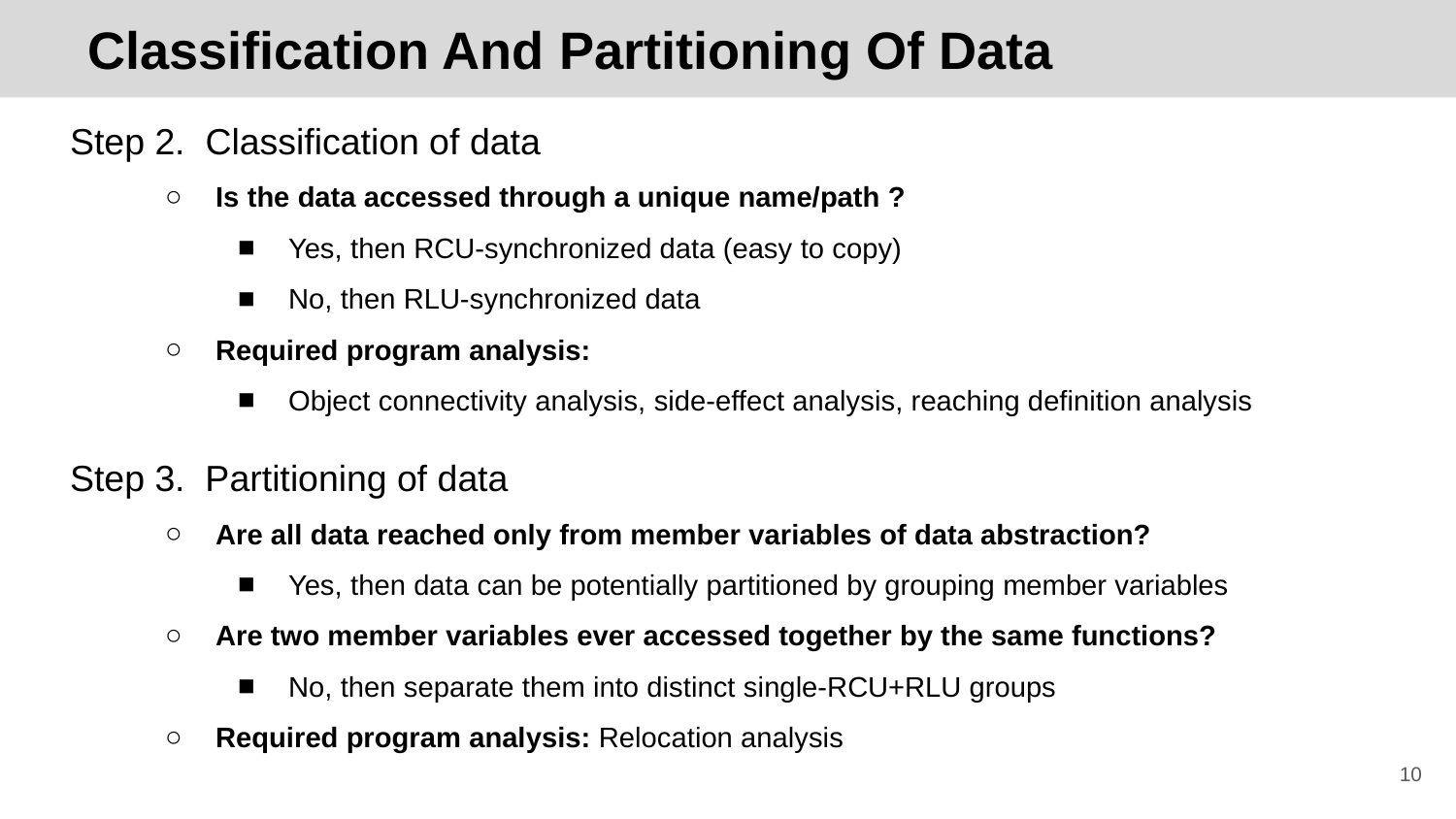

# Classification And Partitioning Of Data
Step 2.  Classification of data
Is the data accessed through a unique name/path ?
Yes, then RCU-synchronized data (easy to copy)
No, then RLU-synchronized data
Required program analysis:
Object connectivity analysis, side-effect analysis, reaching definition analysis
Step 3.  Partitioning of data
Are all data reached only from member variables of data abstraction?
Yes, then data can be potentially partitioned by grouping member variables
Are two member variables ever accessed together by the same functions?
No, then separate them into distinct single-RCU+RLU groups
Required program analysis: Relocation analysis
10